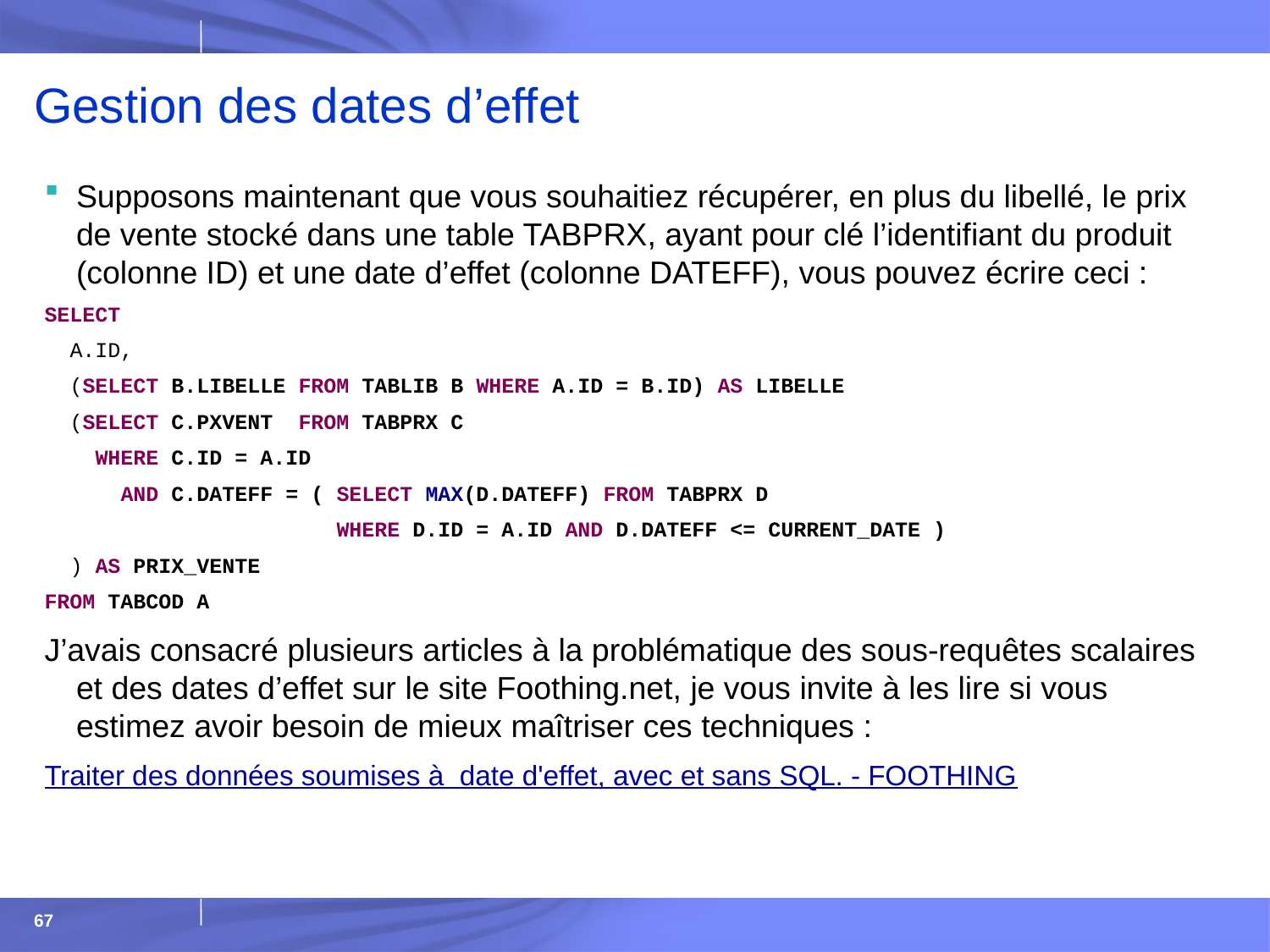

# Gestion des dates d’effet
Supposons maintenant que vous souhaitiez récupérer, en plus du libellé, le prix de vente stocké dans une table TABPRX, ayant pour clé l’identifiant du produit (colonne ID) et une date d’effet (colonne DATEFF), vous pouvez écrire ceci :
SELECT
  A.ID,
  (SELECT B.LIBELLE FROM TABLIB B WHERE A.ID = B.ID) AS LIBELLE
  (SELECT C.PXVENT  FROM TABPRX C
    WHERE C.ID = A.ID
      AND C.DATEFF = ( SELECT MAX(D.DATEFF) FROM TABPRX D
                       WHERE D.ID = A.ID AND D.DATEFF <= CURRENT_DATE )
  ) AS PRIX_VENTE
FROM TABCOD A
J’avais consacré plusieurs articles à la problématique des sous-requêtes scalaires et des dates d’effet sur le site Foothing.net, je vous invite à les lire si vous estimez avoir besoin de mieux maîtriser ces techniques :
Traiter des données soumises à  date d'effet, avec et sans SQL. - FOOTHING

67